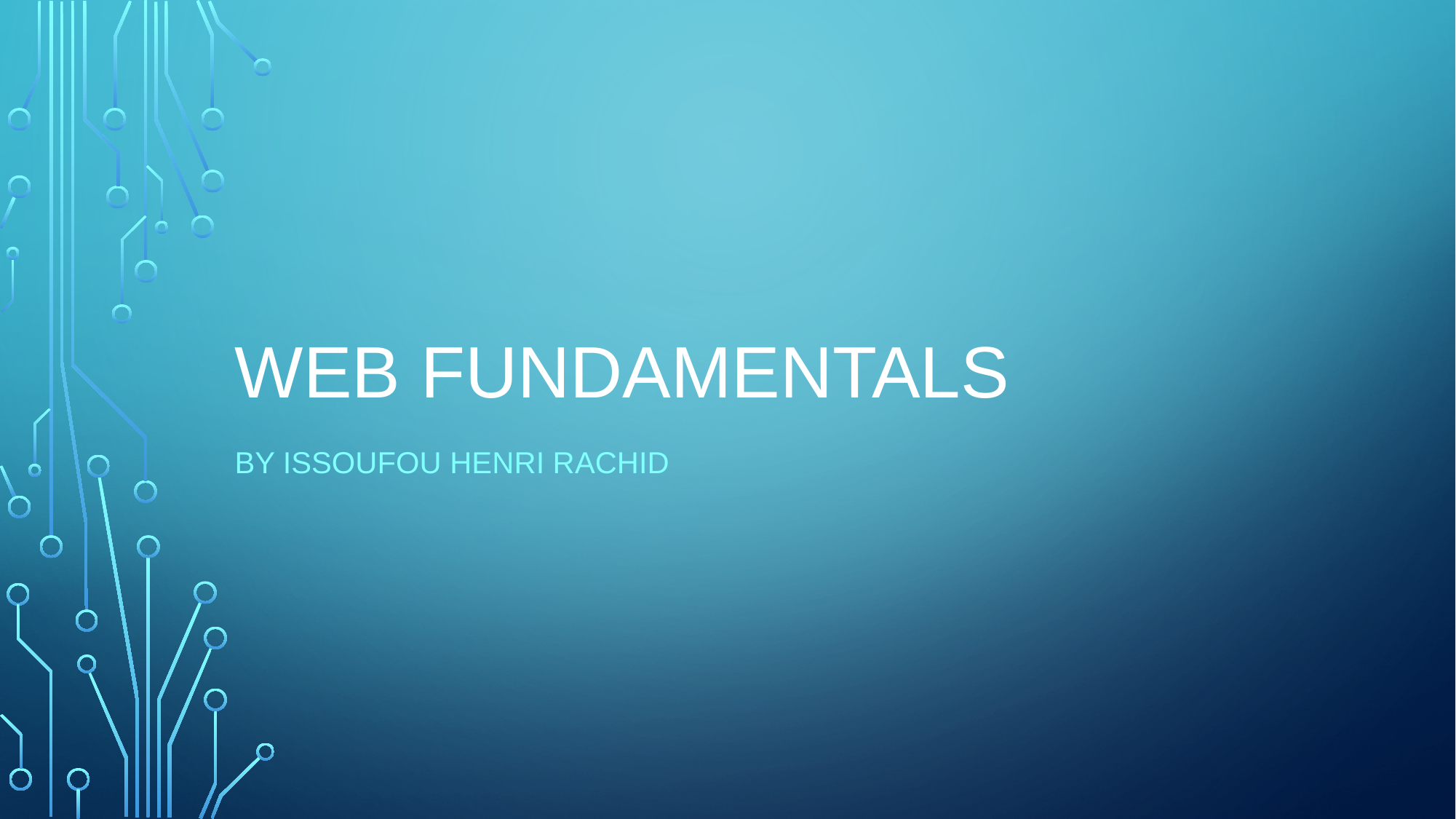

# Web Fundamentals
By Issoufou Henri Rachid